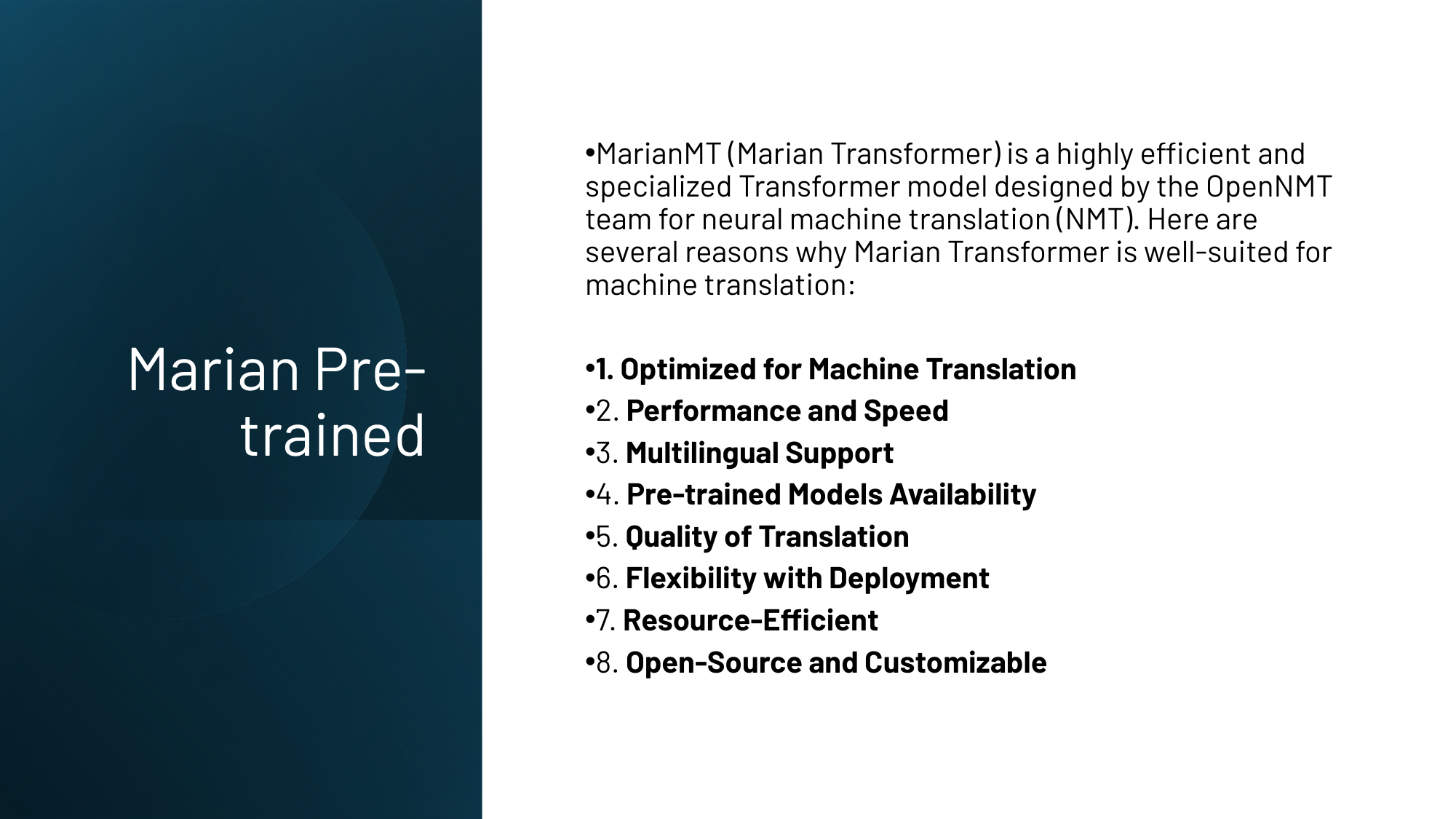

Marian Pre-trained
MarianMT (Marian Transformer) is a highly efficient and specialized Transformer model designed by the OpenNMT team for neural machine translation (NMT). Here are several reasons why Marian Transformer is well-suited for machine translation:

1. Optimized for Machine Translation
2. Performance and Speed
3. Multilingual Support
4. Pre-trained Models Availability
5. Quality of Translation
6. Flexibility with Deployment
7. Resource-Efficient
8. Open-Source and Customizable